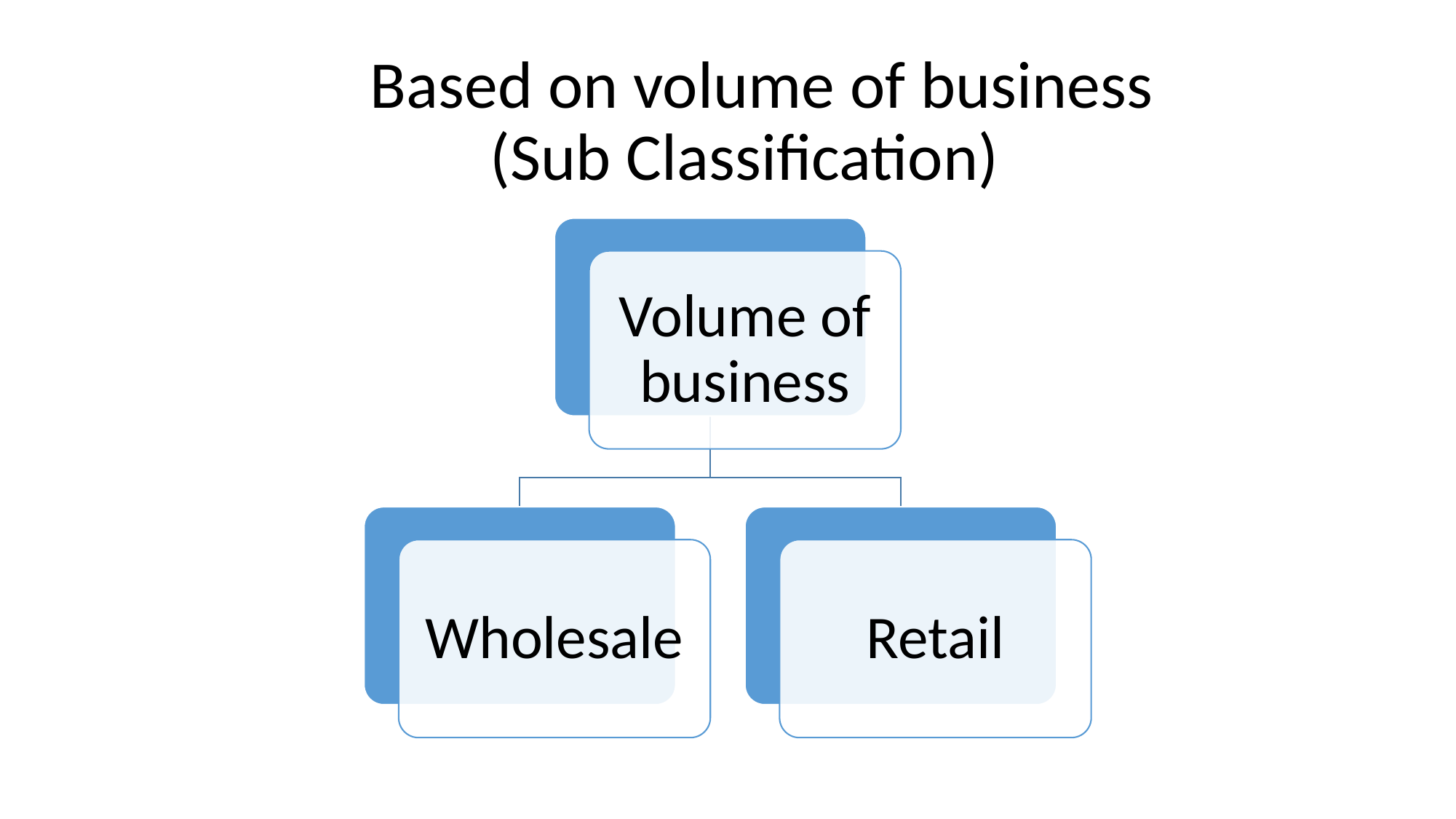

# Based on volume of business (Sub Classification)

Volume of business

Wholesale
Retail